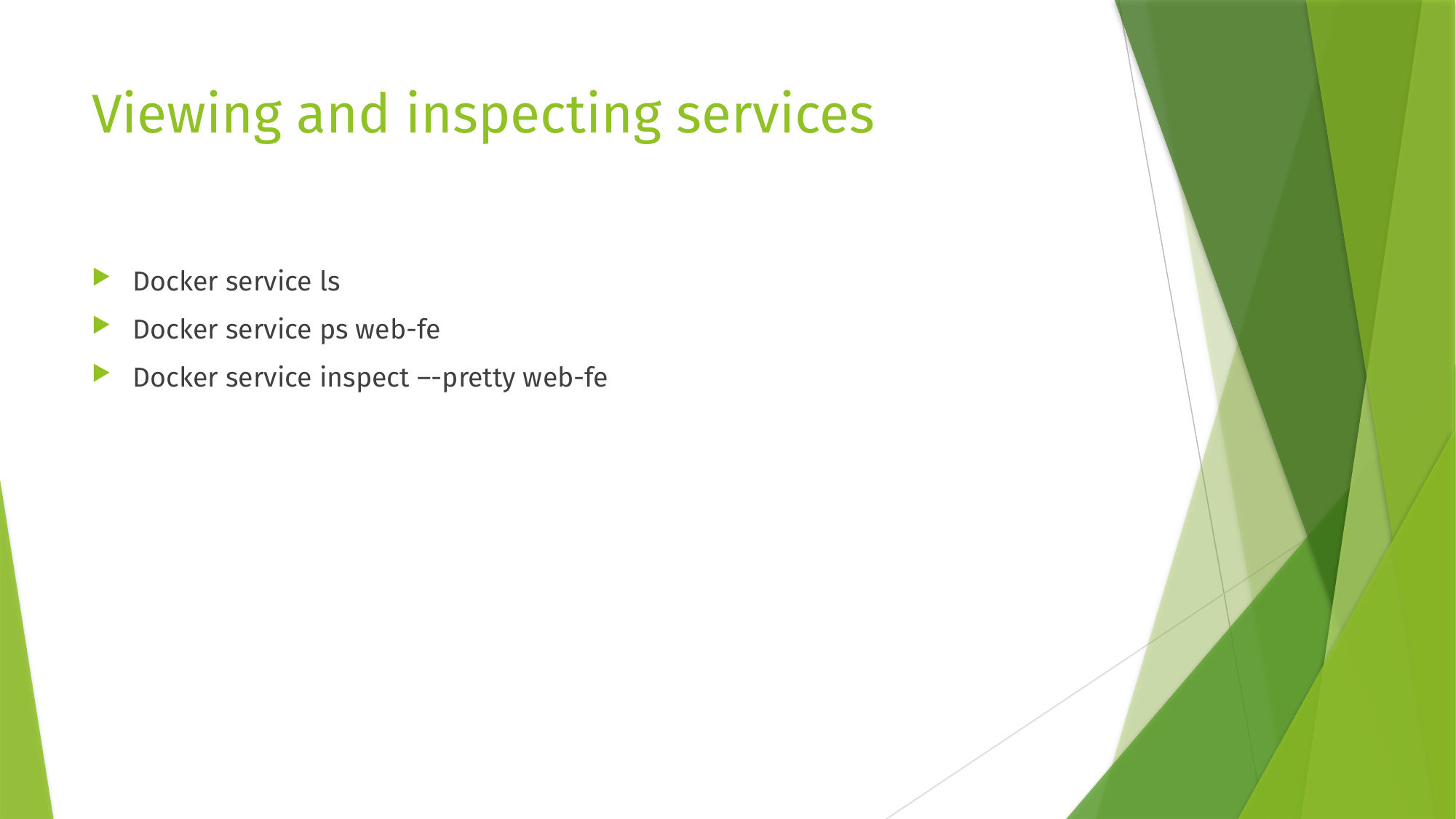

# Viewing and inspecting services
Docker service ls
Docker service ps web-fe
Docker service inspect –-pretty web-fe